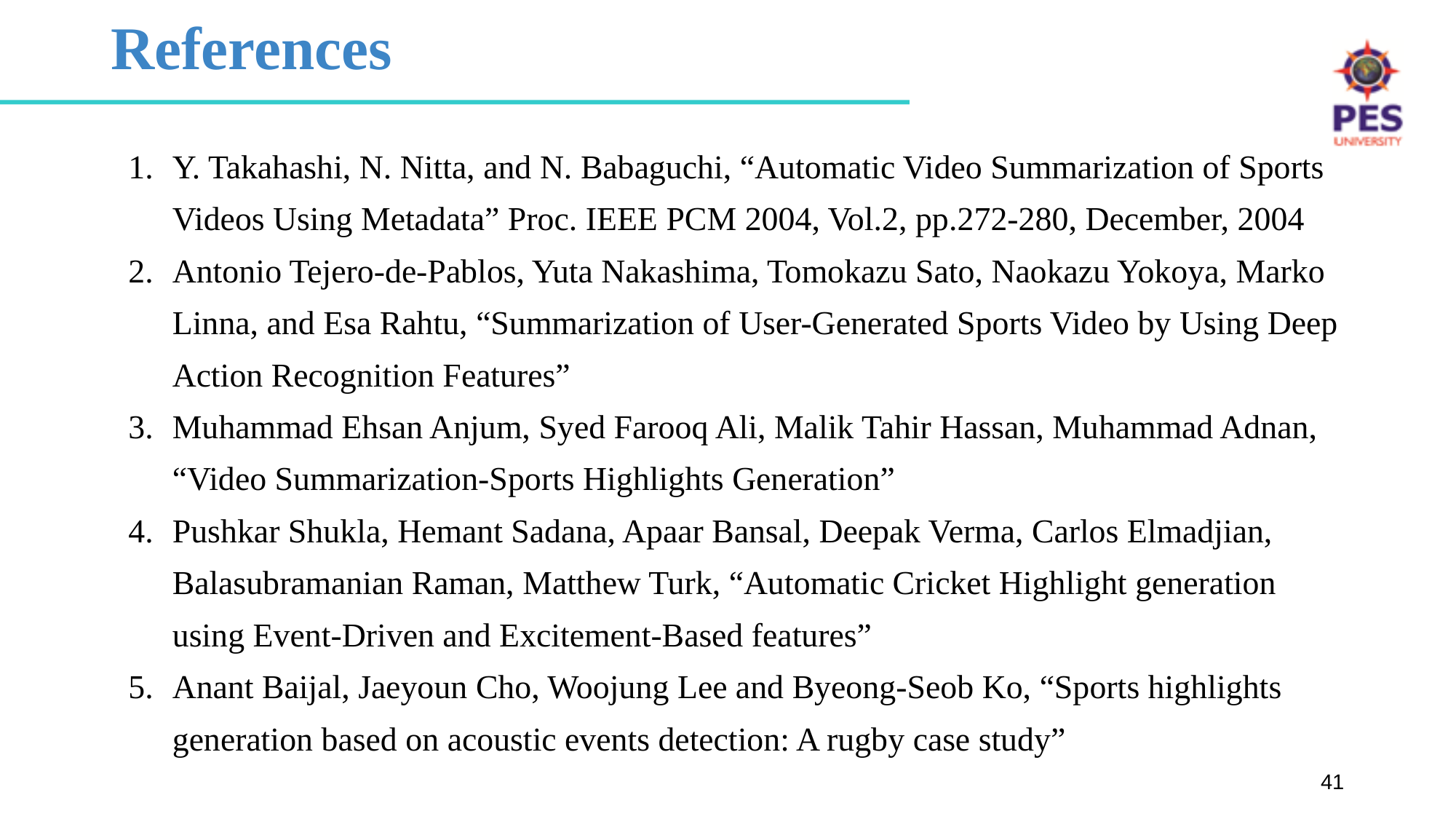

# References
Y. Takahashi, N. Nitta, and N. Babaguchi, “Automatic Video Summarization of Sports Videos Using Metadata” Proc. IEEE PCM 2004, Vol.2, pp.272-280, December, 2004
Antonio Tejero-de-Pablos, Yuta Nakashima, Tomokazu Sato, Naokazu Yokoya, Marko Linna, and Esa Rahtu, “Summarization of User-Generated Sports Video by Using Deep Action Recognition Features”
Muhammad Ehsan Anjum, Syed Farooq Ali, Malik Tahir Hassan, Muhammad Adnan, “Video Summarization-Sports Highlights Generation”
Pushkar Shukla, Hemant Sadana, Apaar Bansal, Deepak Verma, Carlos Elmadjian, Balasubramanian Raman, Matthew Turk, “Automatic Cricket Highlight generation using Event-Driven and Excitement-Based features”
Anant Baijal, Jaeyoun Cho, Woojung Lee and Byeong-Seob Ko, “Sports highlights generation based on acoustic events detection: A rugby case study”

41